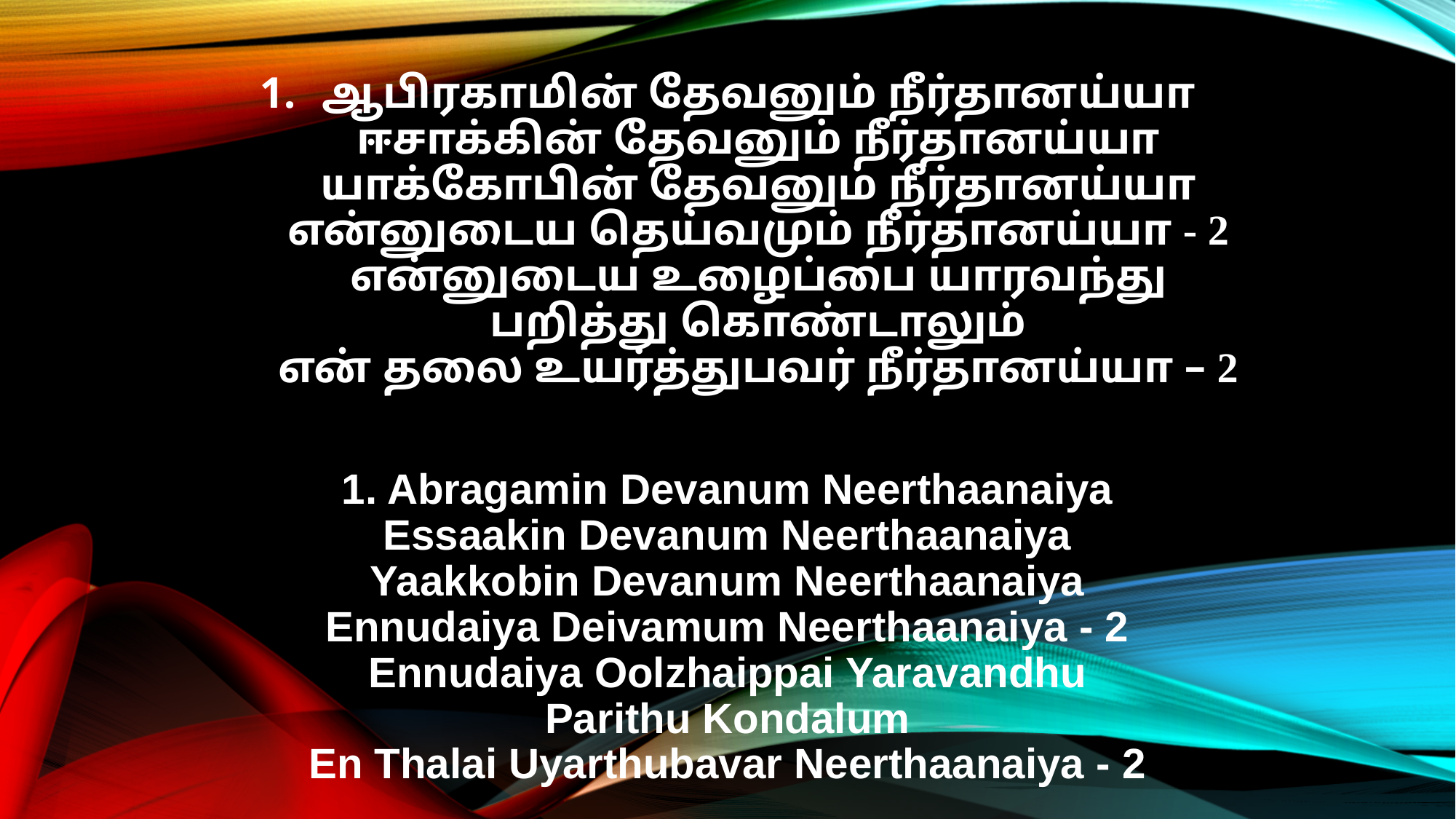

ஆபிரகாமின் தேவனும் நீர்தானய்யா
ஈசாக்கின் தேவனும் நீர்தானய்யா
யாக்கோபின் தேவனும் நீர்தானய்யா
என்னுடைய தெய்வமும் நீர்தானய்யா - 2
என்னுடைய உழைப்பை யாரவந்து
பறித்து கொண்டாலும்
என் தலை உயர்த்துபவர் நீர்தானய்யா – 2

1. Abragamin Devanum Neerthaanaiya
Essaakin Devanum Neerthaanaiya
Yaakkobin Devanum Neerthaanaiya
Ennudaiya Deivamum Neerthaanaiya - 2
Ennudaiya Oolzhaippai Yaravandhu
Parithu Kondalum
En Thalai Uyarthubavar Neerthaanaiya - 2